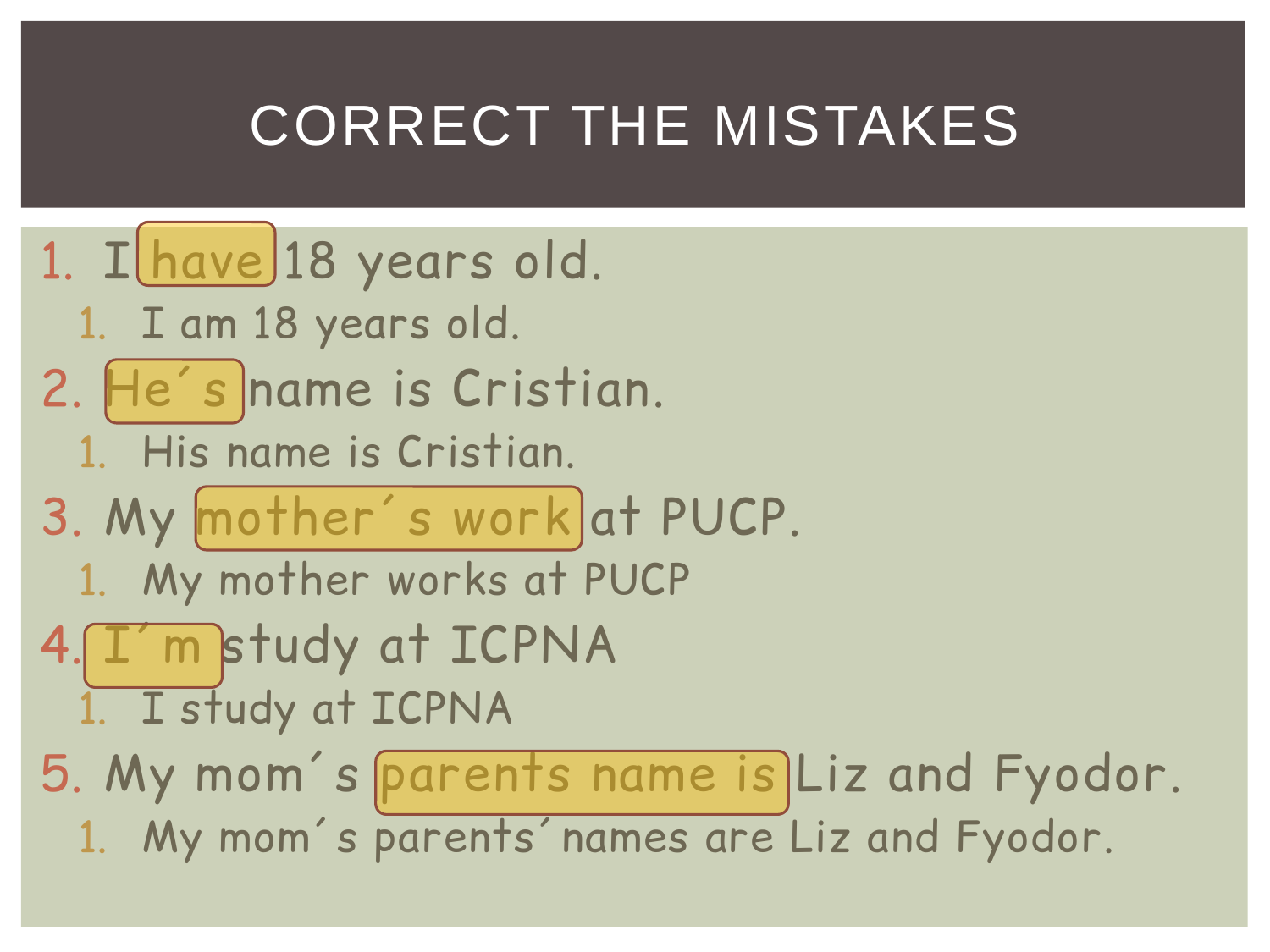

# Correct the mistakes
I have 18 years old.
I am 18 years old.
He´s name is Cristian.
His name is Cristian.
My mother´s work at PUCP.
My mother works at PUCP
I´m study at ICPNA
I study at ICPNA
My mom´s parents name is Liz and Fyodor.
My mom´s parents´names are Liz and Fyodor.